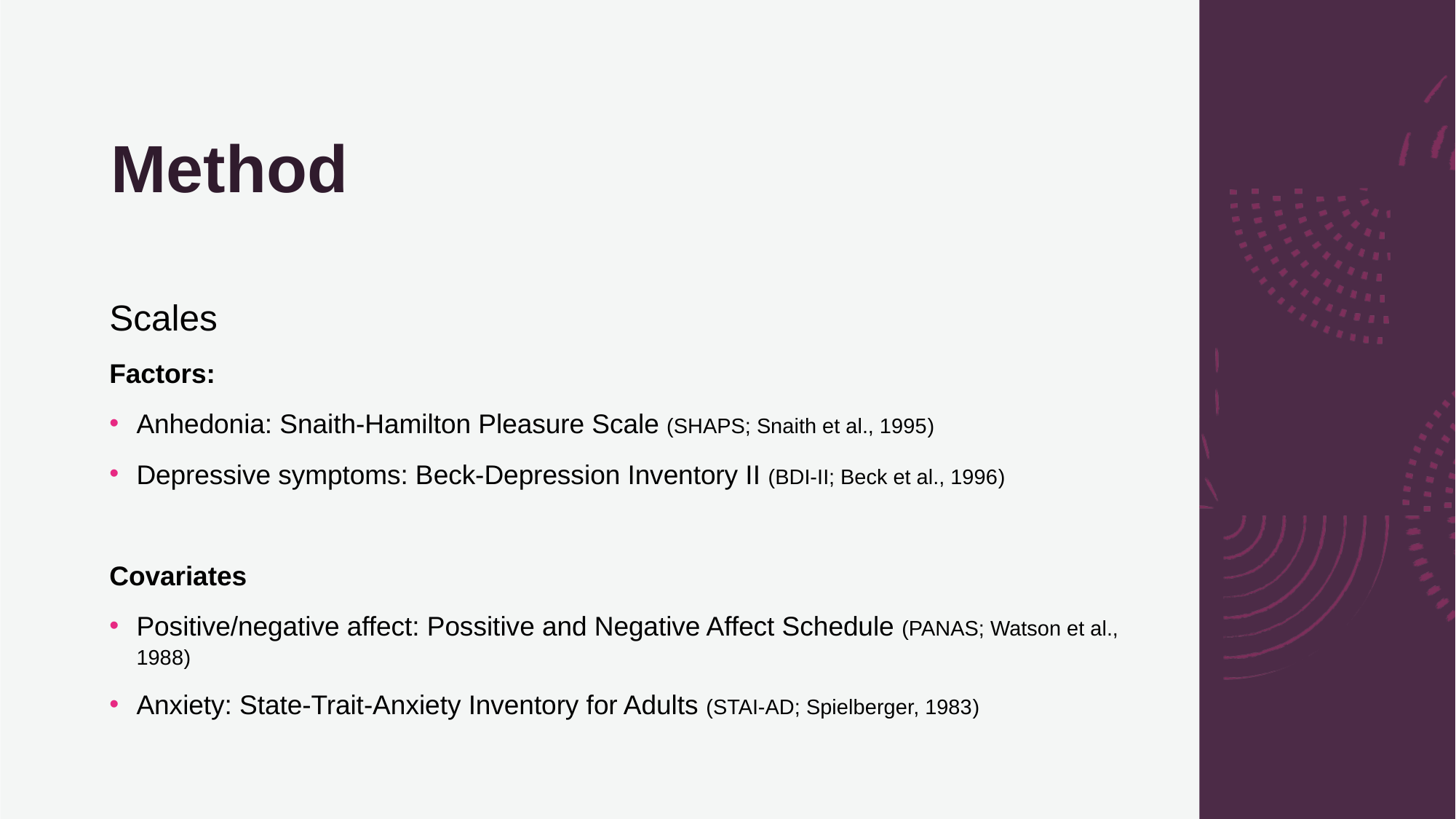

# Method
Scales
Factors:
Anhedonia: Snaith-Hamilton Pleasure Scale (SHAPS; Snaith et al., 1995)
Depressive symptoms: Beck-Depression Inventory II (BDI-II; Beck et al., 1996)

Covariates
Positive/negative affect: Possitive and Negative Affect Schedule (PANAS; Watson et al., 1988)
Anxiety: State-Trait-Anxiety Inventory for Adults (STAI-AD; Spielberger, 1983)
11